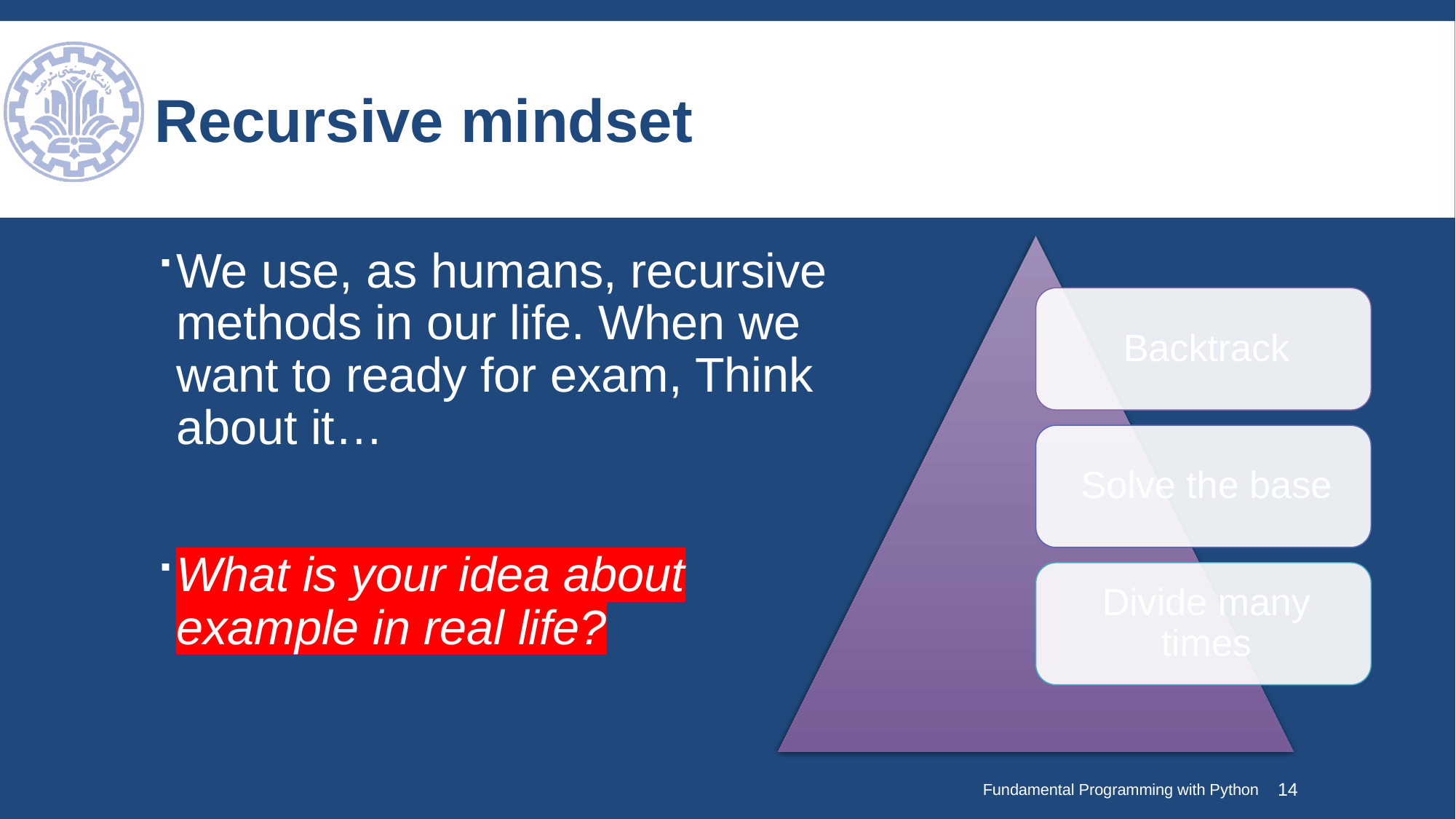

# Recursive mindset
Backtrack
Solve the base
Divide many times
We use, as humans, recursive methods in our life. When we want to ready for exam, Think about it…

What is your idea about example in real life?
Fundamental Programming with Python
14